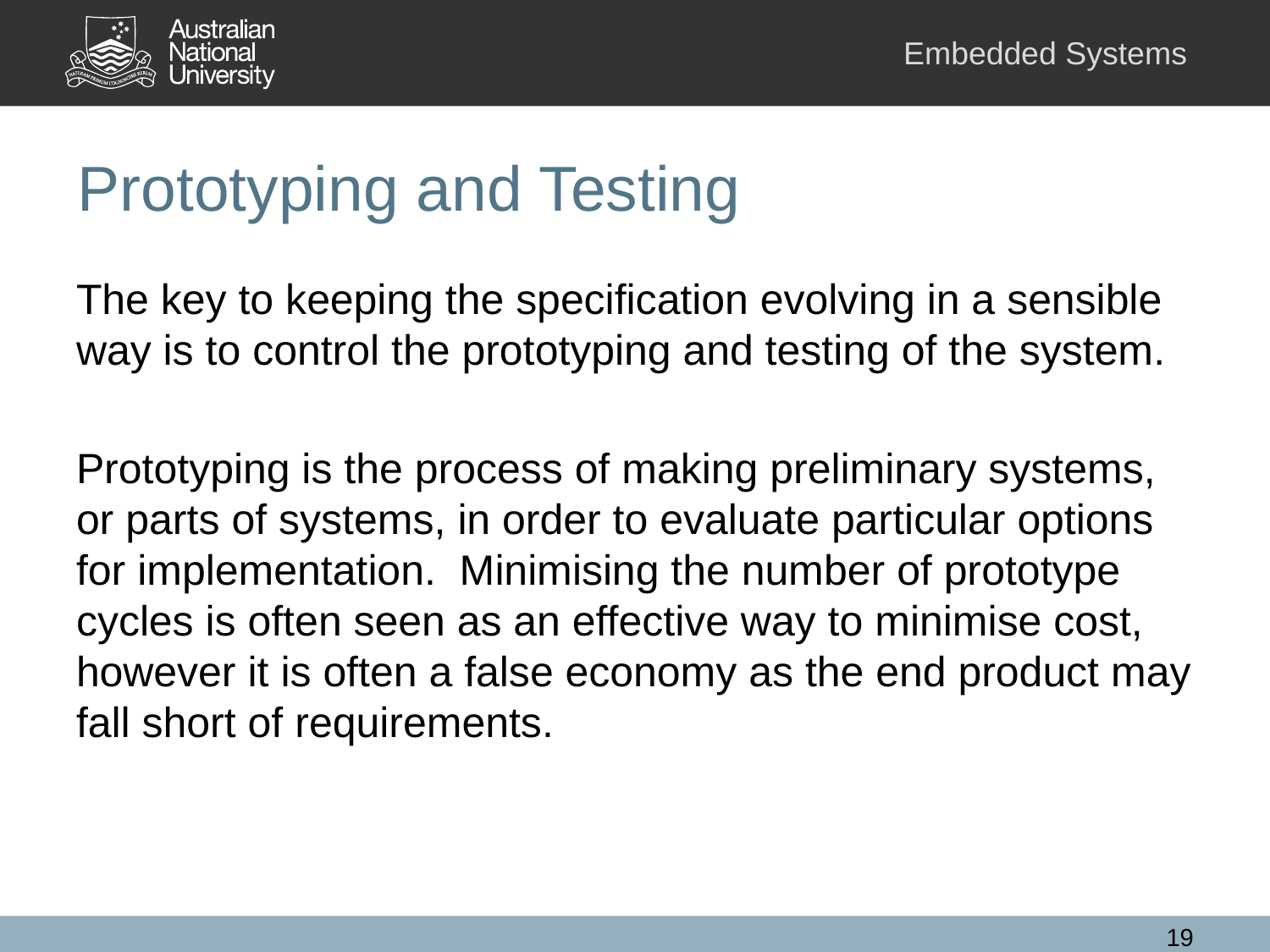

# Prototyping and Testing
The key to keeping the specification evolving in a sensible way is to control the prototyping and testing of the system.

Prototyping is the process of making preliminary systems, or parts of systems, in order to evaluate particular options for implementation.  Minimising the number of prototype cycles is often seen as an effective way to minimise cost, however it is often a false economy as the end product may fall short of requirements.
19